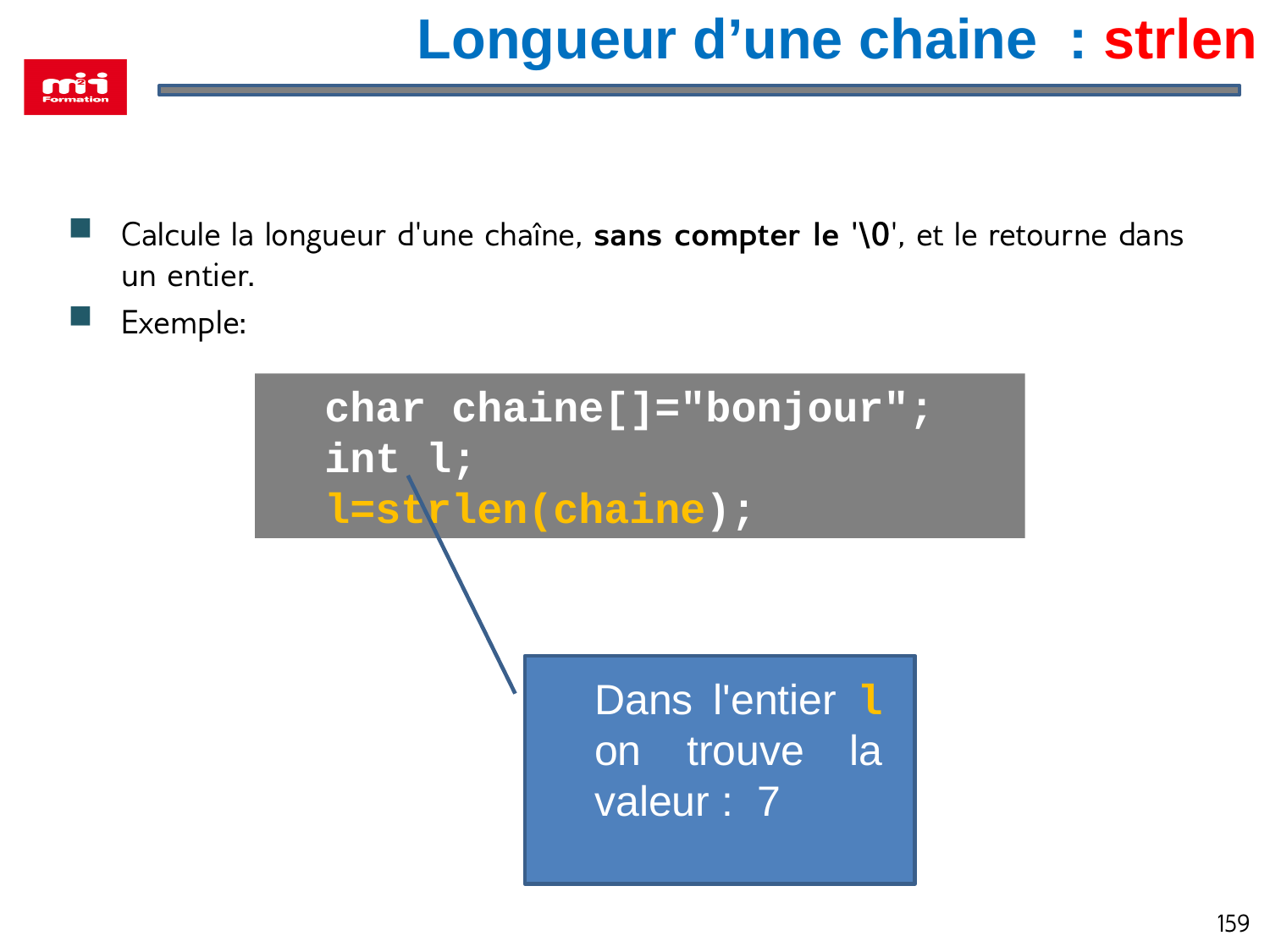

# Longueur d’une chaine  : strlen
Calcule la longueur d'une chaîne, sans compter le '\0', et le retourne dans un entier.
Exemple:
char chaine[]="bonjour";
int l;
l=strlen(chaine);

Dans l'entier l on trouve la valeur :  7
159